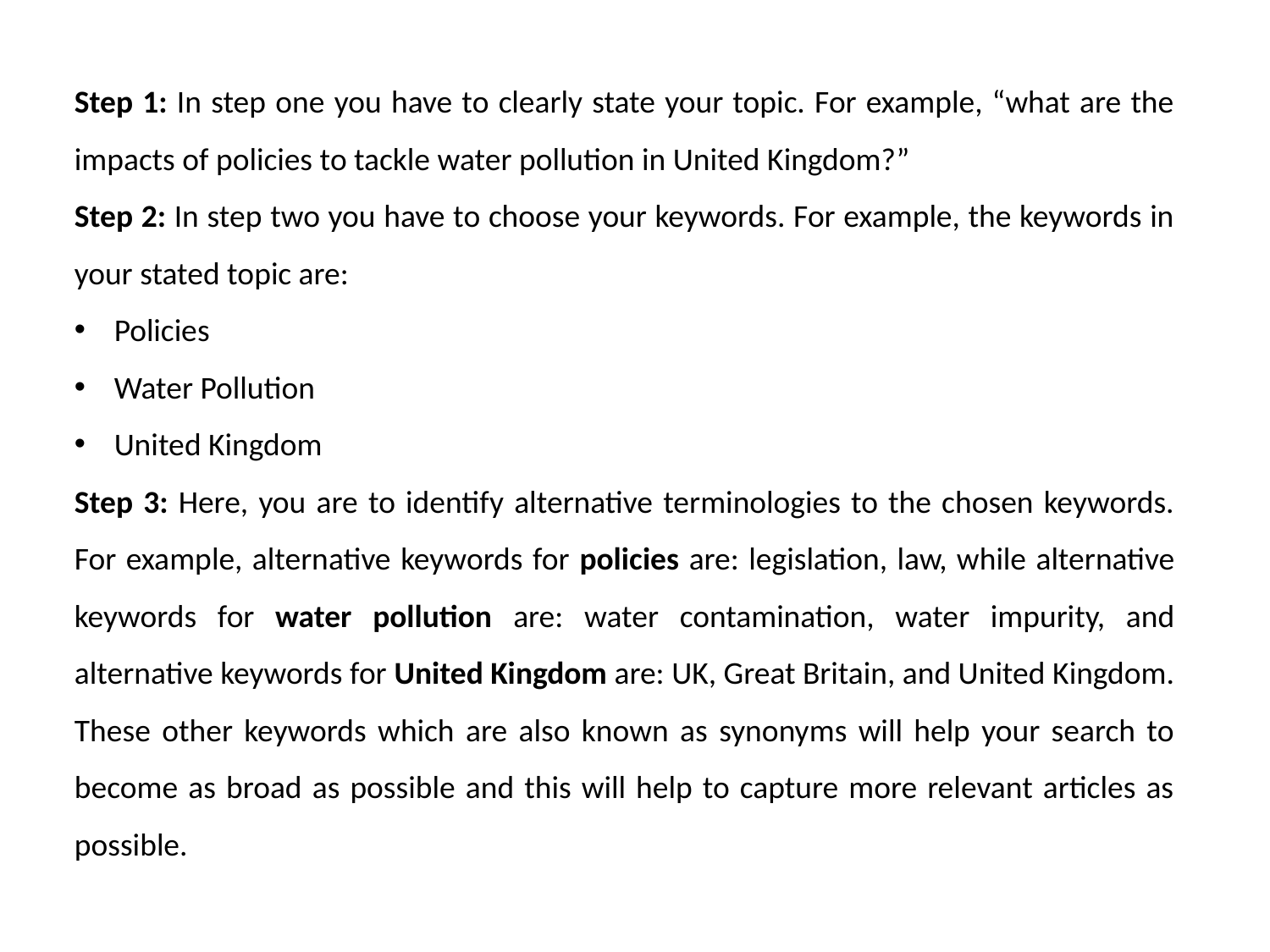

Step 1: In step one you have to clearly state your topic. For example, “what are the impacts of policies to tackle water pollution in United Kingdom?”
Step 2: In step two you have to choose your keywords. For example, the keywords in your stated topic are:
Policies
Water Pollution
United Kingdom
Step 3: Here, you are to identify alternative terminologies to the chosen keywords. For example, alternative keywords for policies are: legislation, law, while alternative keywords for water pollution are: water contamination, water impurity, and alternative keywords for United Kingdom are: UK, Great Britain, and United Kingdom. These other keywords which are also known as synonyms will help your search to become as broad as possible and this will help to capture more relevant articles as possible.